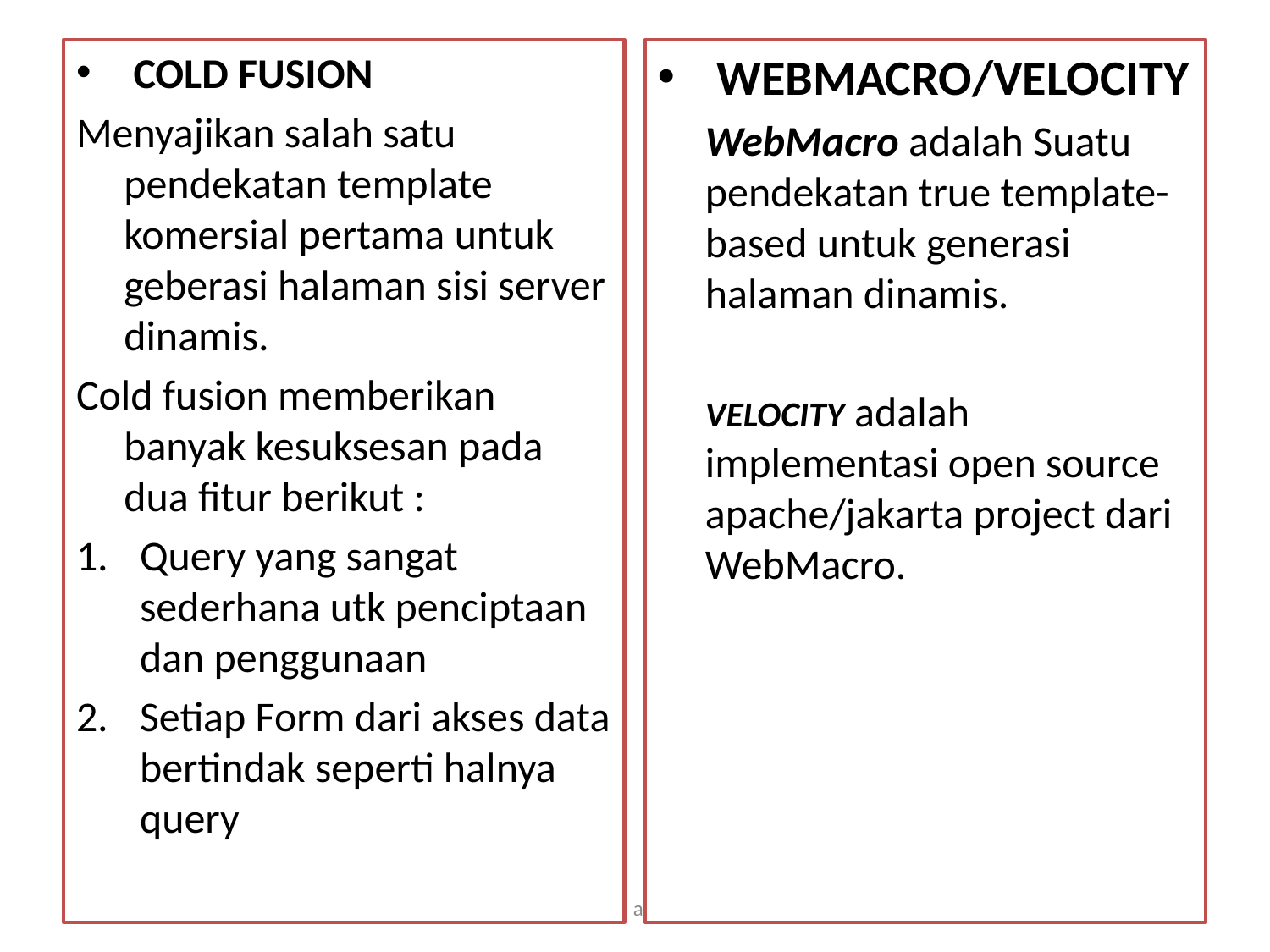

COLD FUSION
Menyajikan salah satu pendekatan template komersial pertama untuk geberasi halaman sisi server dinamis.
Cold fusion memberikan banyak kesuksesan pada dua fitur berikut :
Query yang sangat sederhana utk penciptaan dan penggunaan
Setiap Form dari akses data bertindak seperti halnya query
 WEBMACRO/VELOCITY
	WebMacro adalah Suatu pendekatan true template-based untuk generasi halaman dinamis.

	VELOCITY adalah implementasi open source apache/jakarta project dari WebMacro.
Pendekatan aplikasi WEB
5